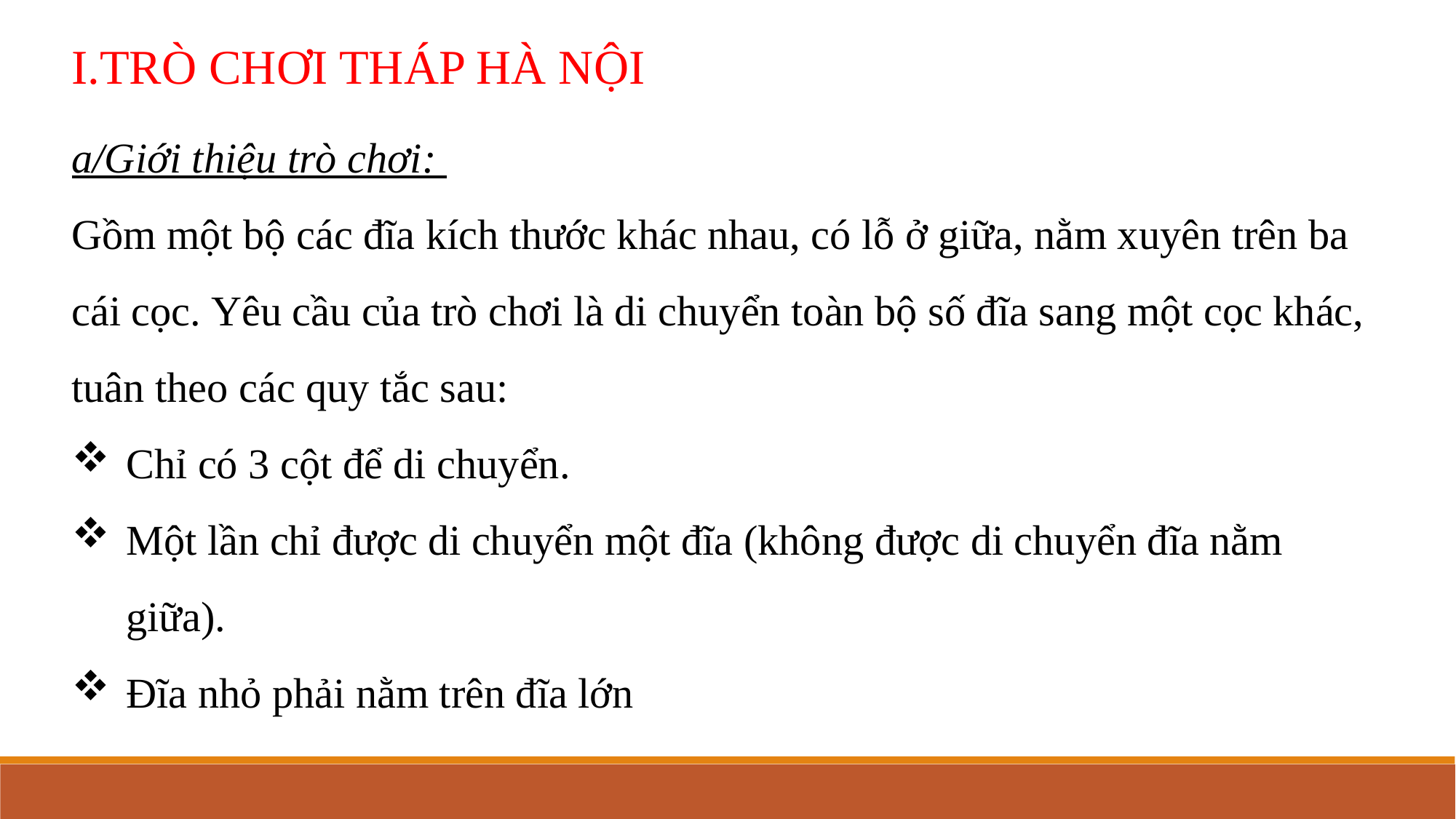

I.TRÒ CHƠI THÁP HÀ NỘI
a/Giới thiệu trò chơi:
Gồm một bộ các đĩa kích thước khác nhau, có lỗ ở giữa, nằm xuyên trên ba cái cọc. Yêu cầu của trò chơi là di chuyển toàn bộ số đĩa sang một cọc khác, tuân theo các quy tắc sau:
Chỉ có 3 cột để di chuyển.
Một lần chỉ được di chuyển một đĩa (không được di chuyển đĩa nằm giữa).
Đĩa nhỏ phải nằm trên đĩa lớn